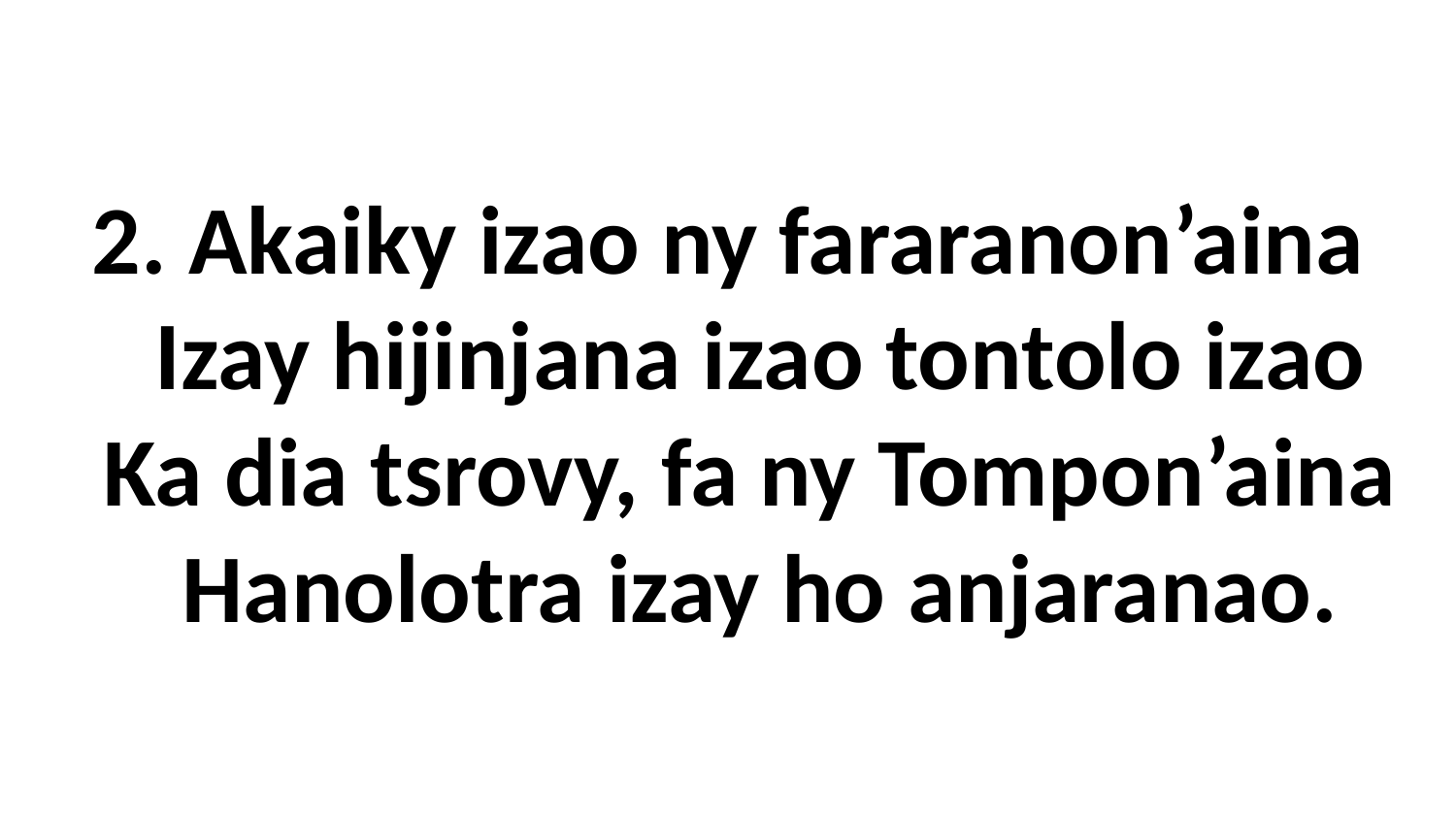

# 2. Akaiky izao ny fararanon’aina Izay hijinjana izao tontolo izao Ka dia tsrovy, fa ny Tompon’aina Hanolotra izay ho anjaranao.